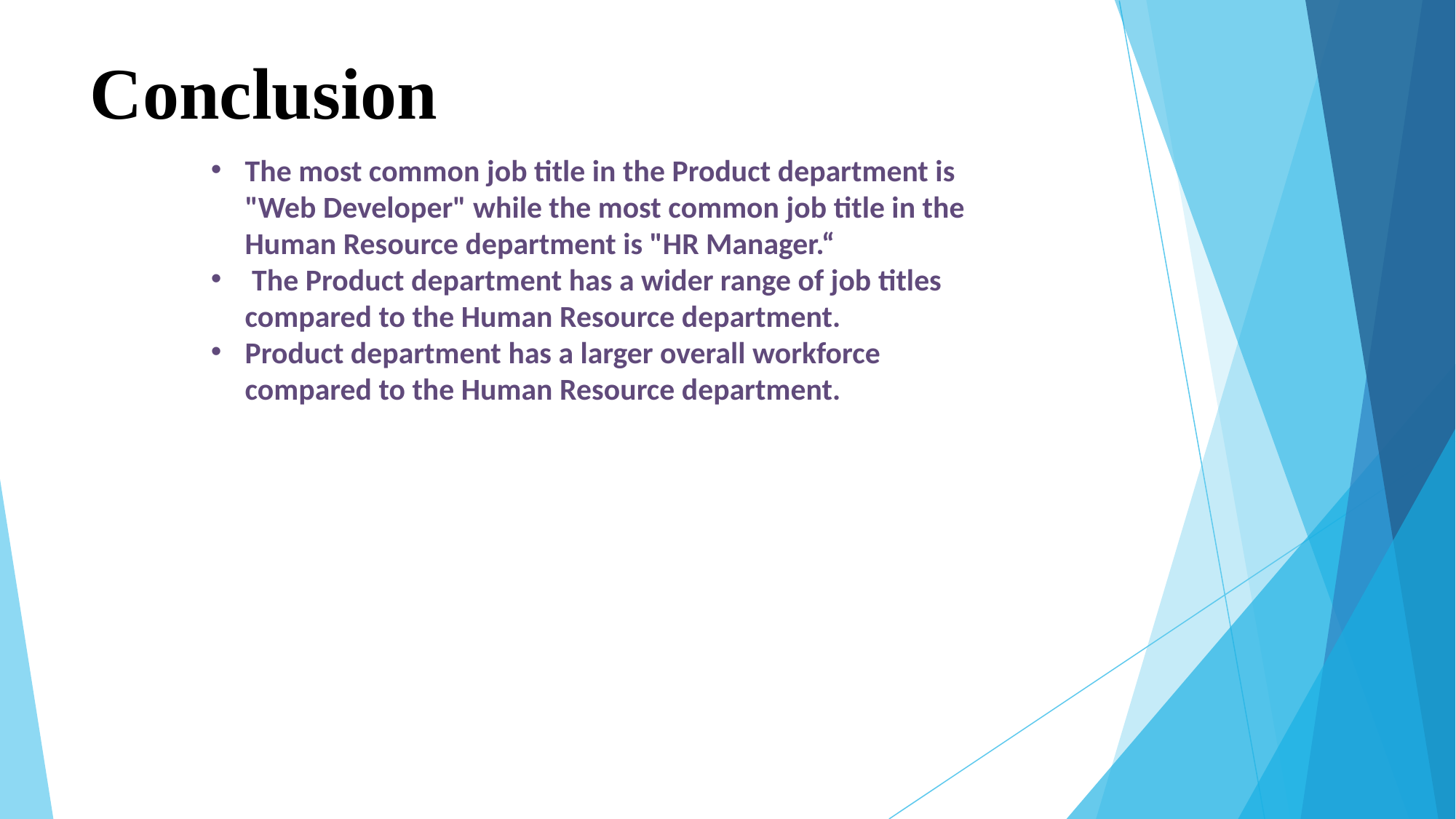

# Conclusion
The most common job title in the Product department is "Web Developer" while the most common job title in the Human Resource department is "HR Manager.“
 The Product department has a wider range of job titles compared to the Human Resource department.
Product department has a larger overall workforce compared to the Human Resource department.